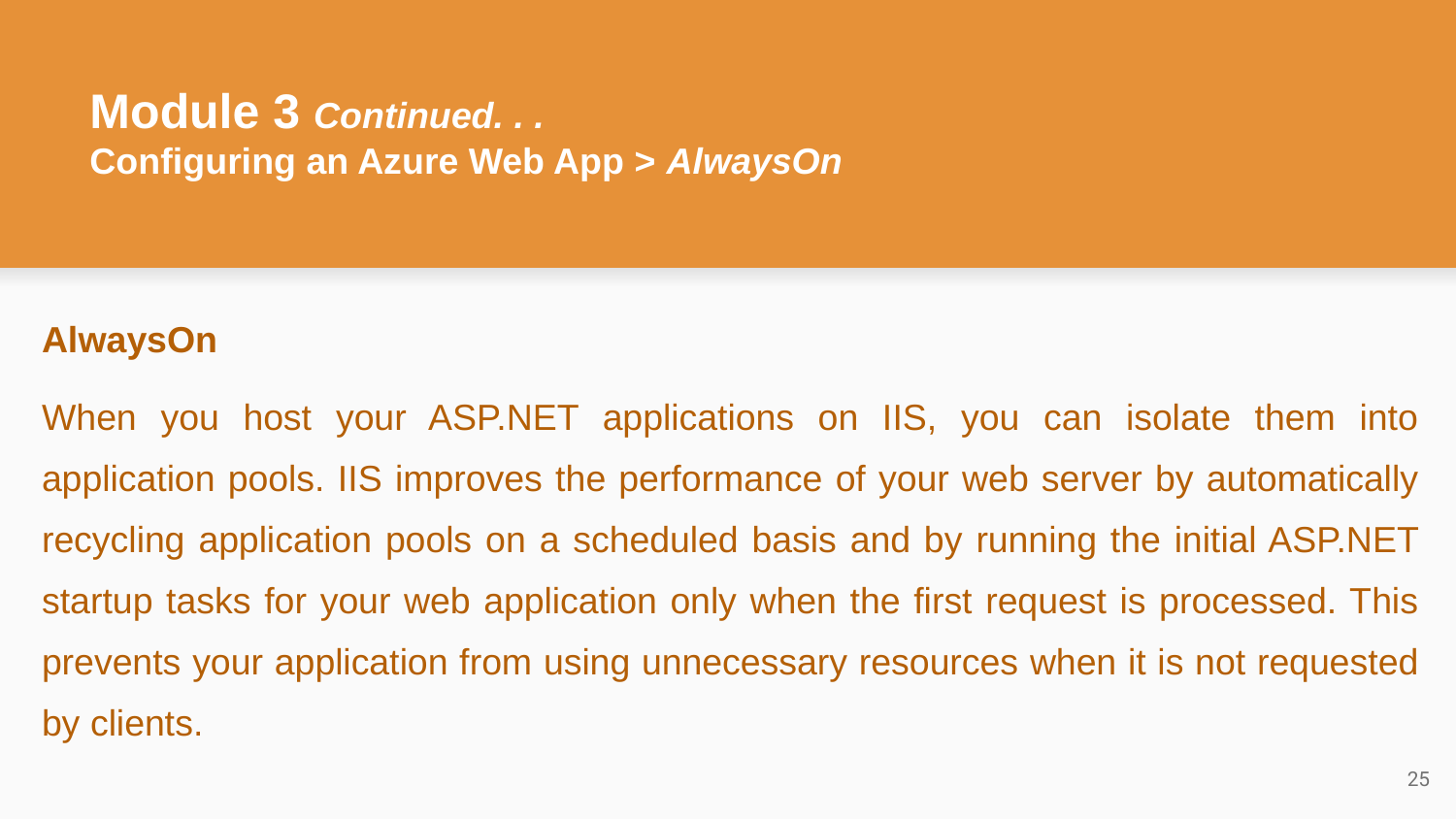

# Module 3 Continued. . .
Configuring an Azure Web App > AlwaysOn

AlwaysOn
When you host your ASP.NET applications on IIS, you can isolate them into application pools. IIS improves the performance of your web server by automatically recycling application pools on a scheduled basis and by running the initial ASP.NET startup tasks for your web application only when the first request is processed. This prevents your application from using unnecessary resources when it is not requested by clients.

25